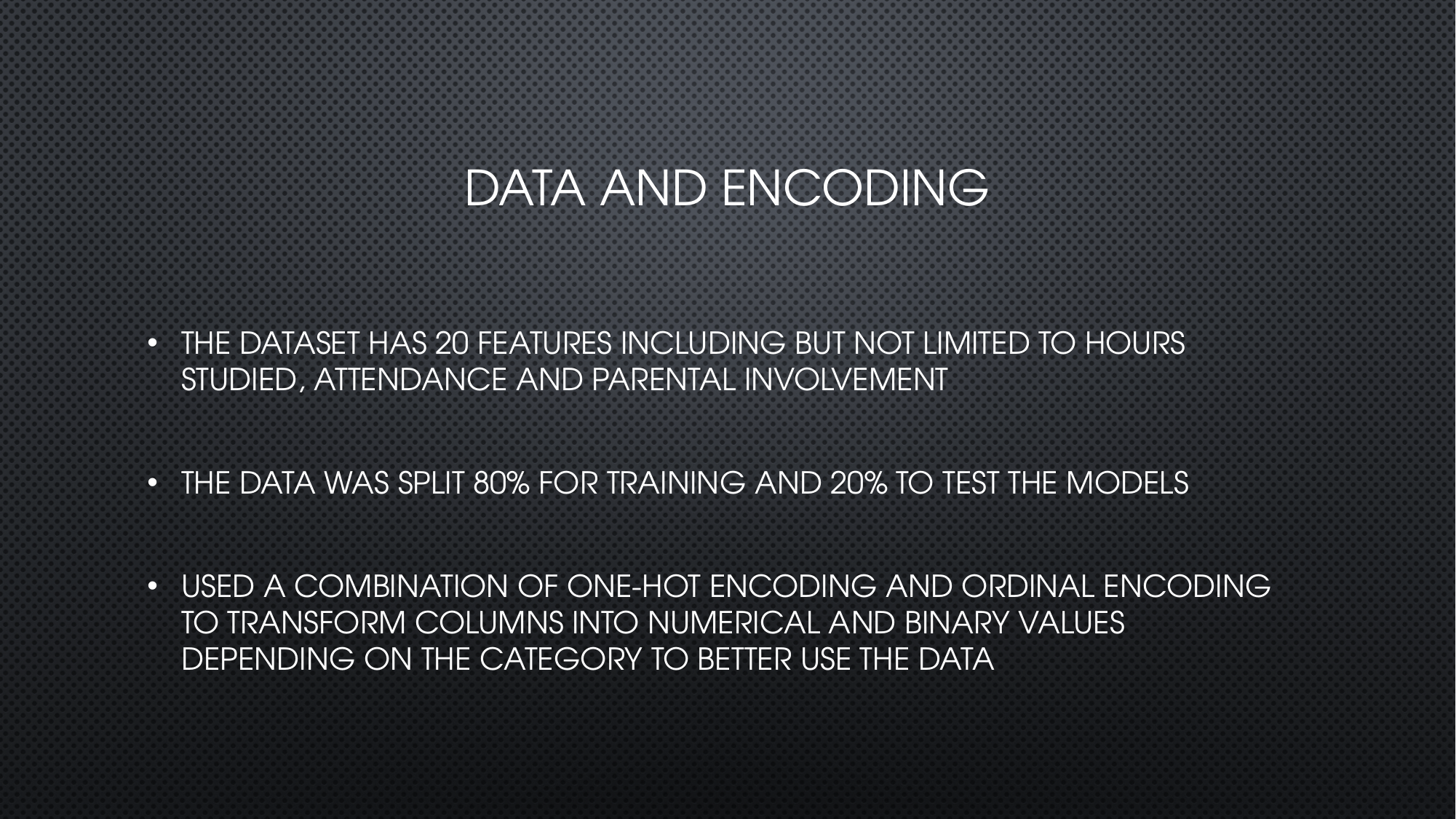

# Data and encoding
the dataset has 20 features including but not limited to Hours Studied, Attendance and Parental Involvement

The data was split 80% for training and 20% to test the models

Used a combination of one-hot encoding and ordinal encoding to transform columns into numerical and binary values depending on the category to better use the data